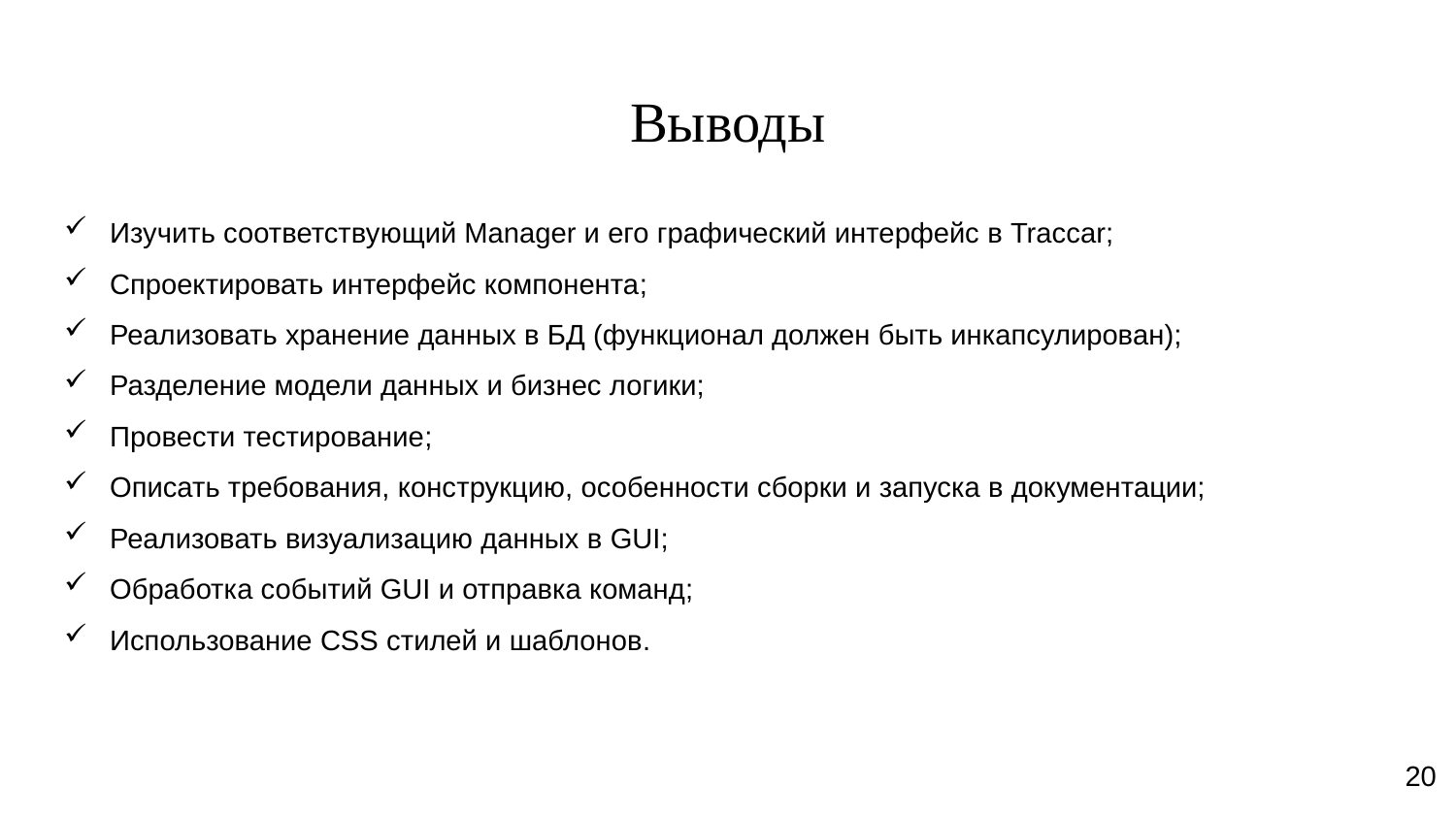

# Выводы
Изучить соответствующий Manager и его графический интерфейс в Traccar;
Спроектировать интерфейс компонента;
Реализовать хранение данных в БД (функционал должен быть инкапсулирован);
Разделение модели данных и бизнес логики;
Провести тестирование;
Описать требования, конструкцию, особенности сборки и запуска в документации;
Реализовать визуализацию данных в GUI;
Обработка событий GUI и отправка команд;
Использование CSS стилей и шаблонов.

20